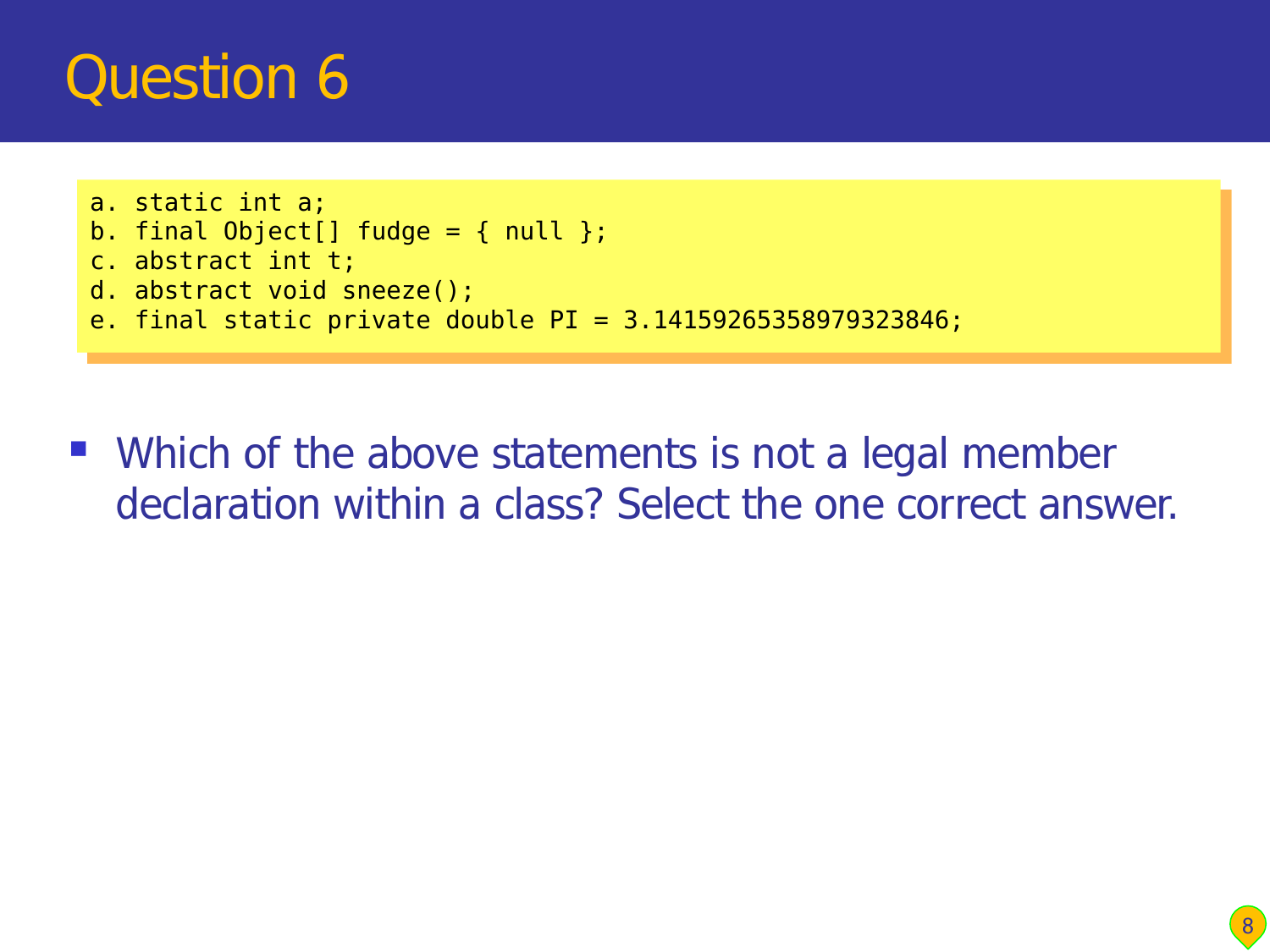

# Question 6
a. static int a;
b. final Object[] fudge = { null };
c. abstract int t;
d. abstract void sneeze();
e. final static private double PI = 3.14159265358979323846;
Which of the above statements is not a legal member declaration within a class? Select the one correct answer.
8